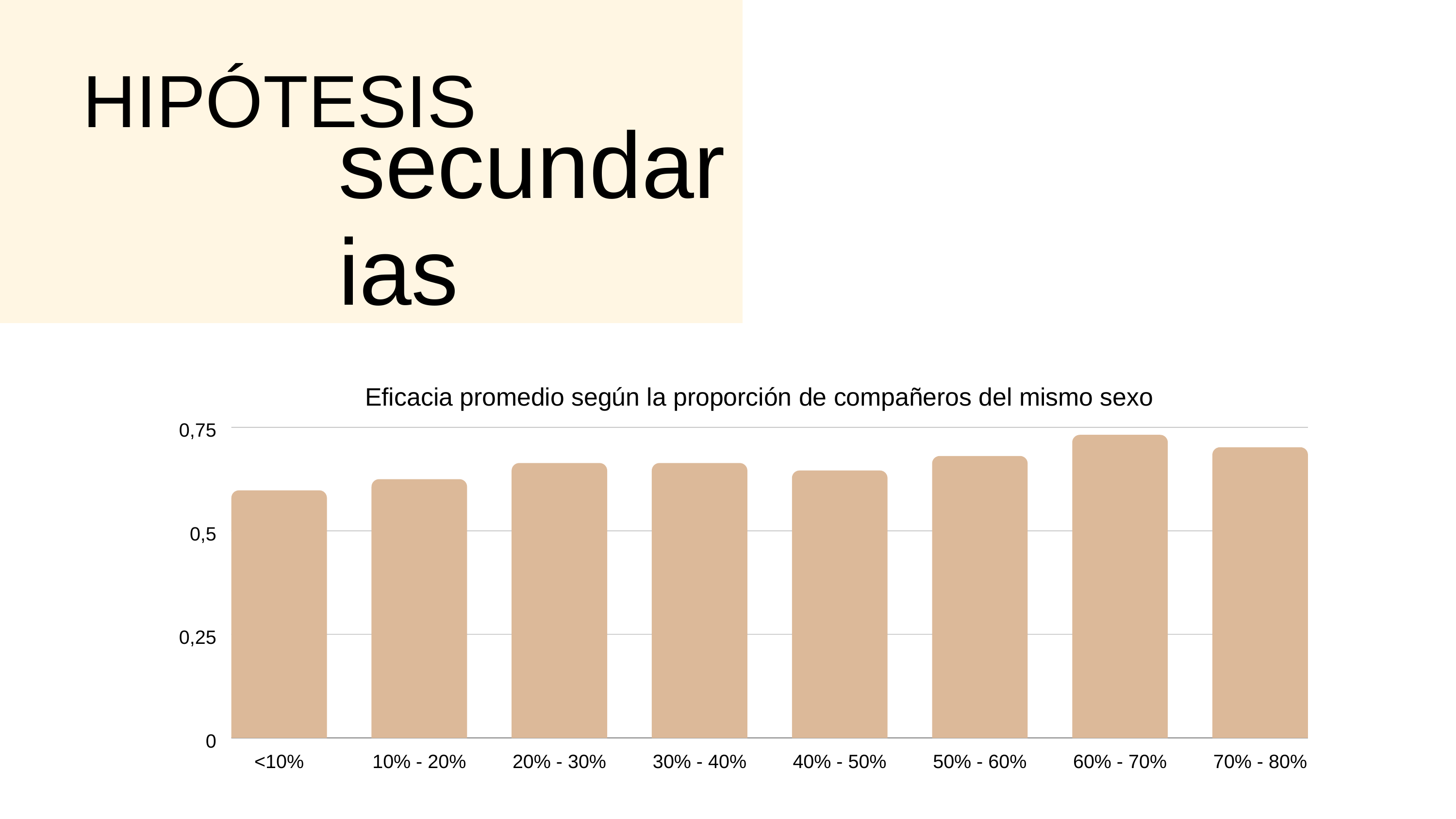

HIPÓTESIS
secundarias
Eficacia promedio según la proporción de compañeros del mismo sexo
0,75

0,5
0,25
0
<10%
10% - 20%
20% - 30%
30% - 40%
40% - 50%
50% - 60%
60% - 70%
70% - 80%